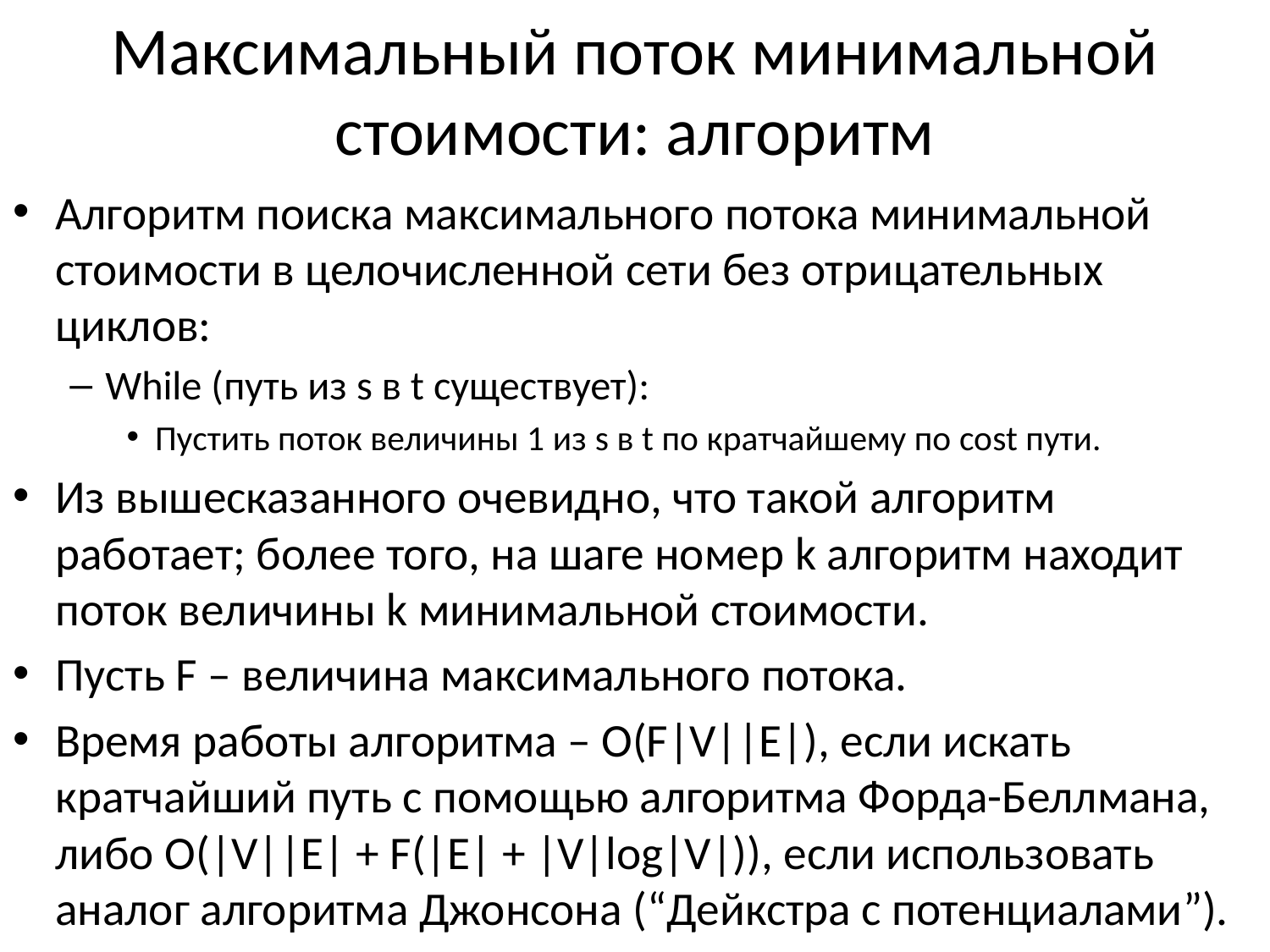

# Максимальный поток минимальной стоимости: алгоритм
Алгоритм поиска максимального потока минимальной стоимости в целочисленной сети без отрицательных циклов:
While (путь из s в t существует):
Пустить поток величины 1 из s в t по кратчайшему по cost пути.
Из вышесказанного очевидно, что такой алгоритм работает; более того, на шаге номер k алгоритм находит поток величины k минимальной стоимости.
Пусть F – величина максимального потока.
Время работы алгоритма – O(F|V||E|), если искать кратчайший путь с помощью алгоритма Форда-Беллмана, либо O(|V||E| + F(|E| + |V|log|V|)), если использовать аналог алгоритма Джонсона (“Дейкстра с потенциалами”).